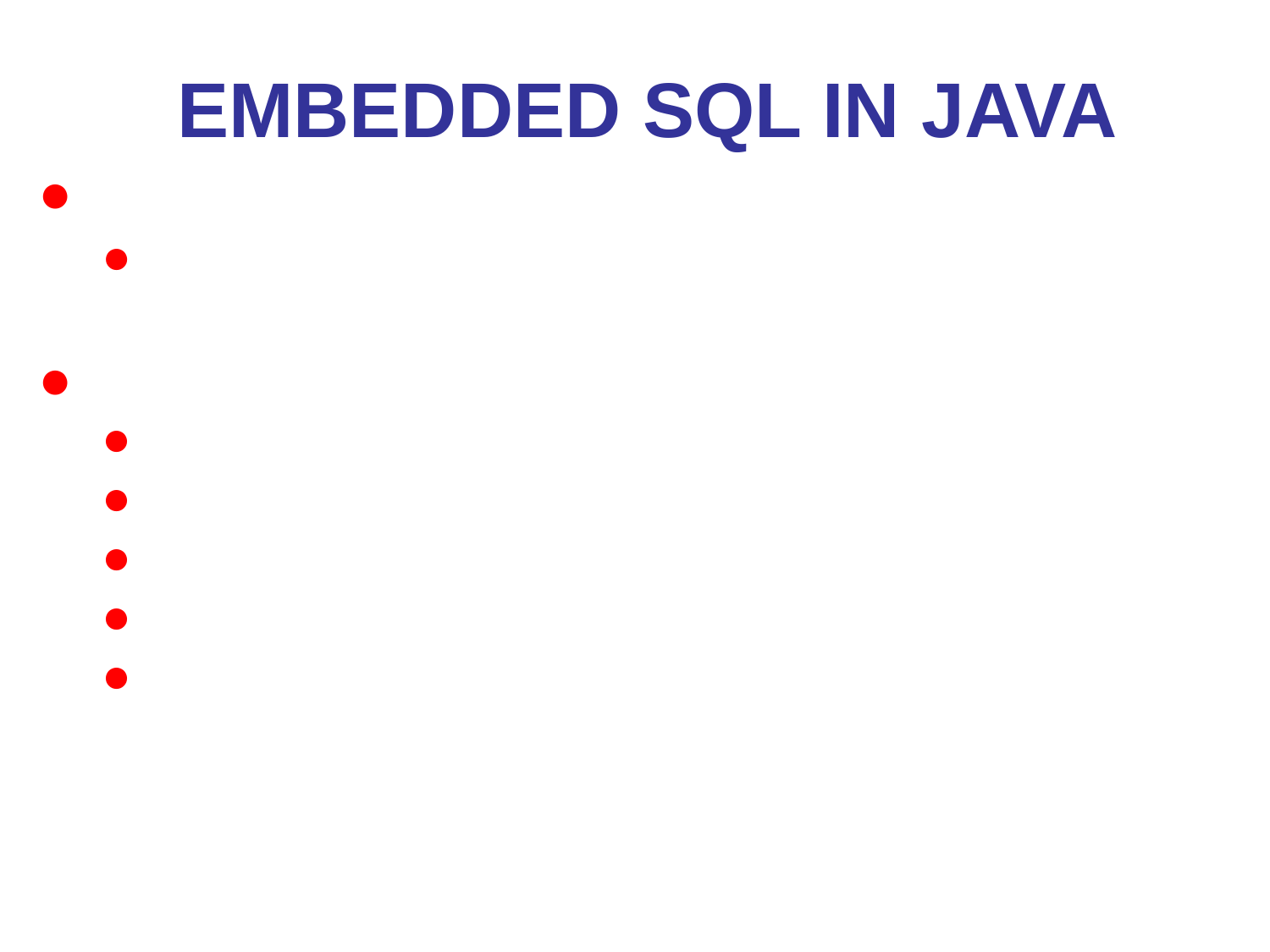

# Embedded SQL in Java
SQLJ: a standard for embedding SQL in Java
An SQLJ translator converts SQL statements into Java, which can then be executed through the JDBC interface
several classes libraries have to be imported
java.sql.*
java.io.*
sqlj.runtime.*
sqlj.runtime.ref.*
……….
*